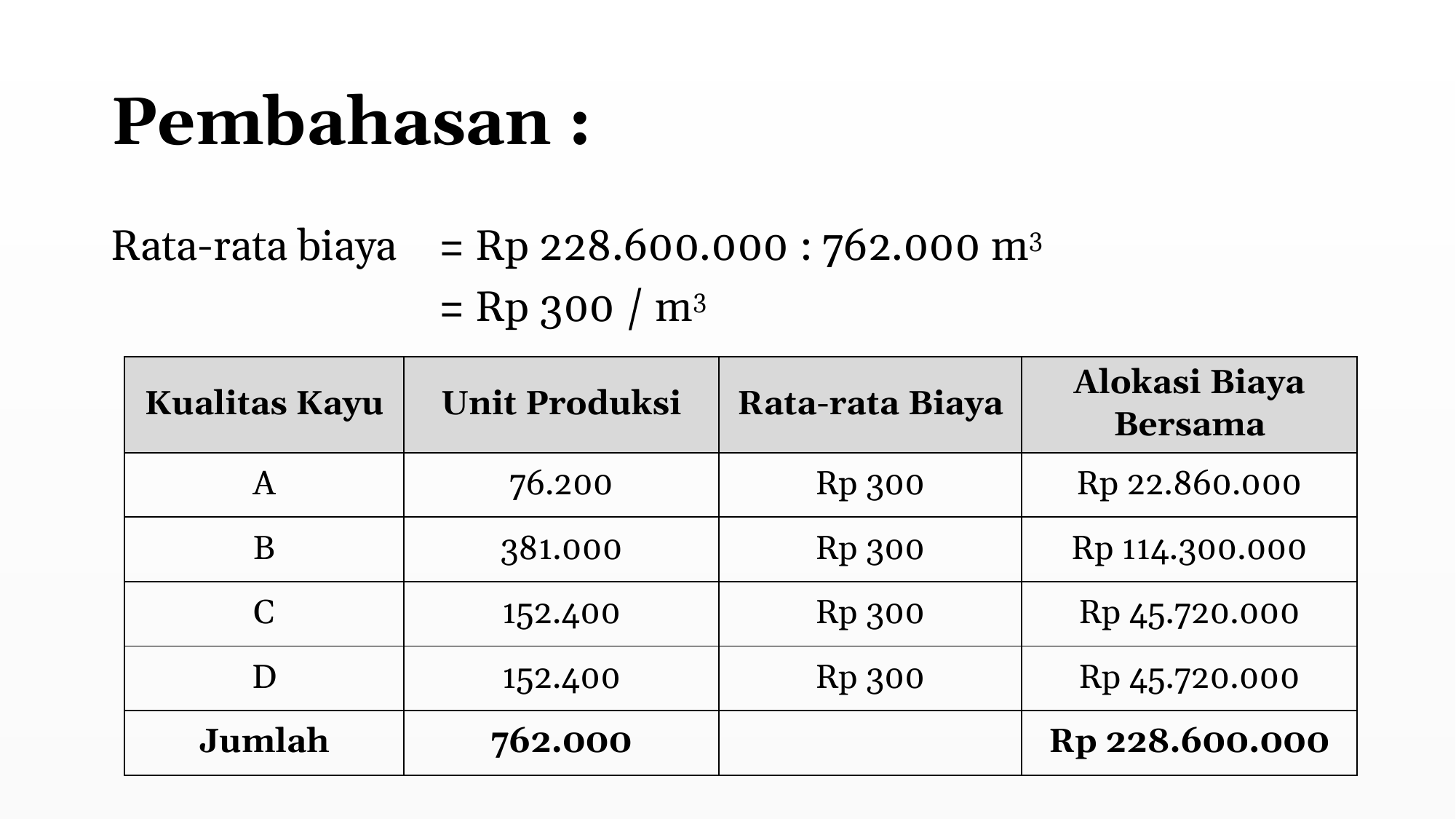

# Pembahasan :
Rata-rata biaya 	= Rp 228.600.000 : 762.000 m3
			= Rp 300 / m3

| Kualitas Kayu | Unit Produksi | Rata-rata Biaya | Alokasi Biaya Bersama |
| --- | --- | --- | --- |
| A | 76.200 | Rp 300 | Rp 22.860.000 |
| B | 381.000 | Rp 300 | Rp 114.300.000 |
| C | 152.400 | Rp 300 | Rp 45.720.000 |
| D | 152.400 | Rp 300 | Rp 45.720.000 |
| Jumlah | 762.000 |  | Rp 228.600.000 |